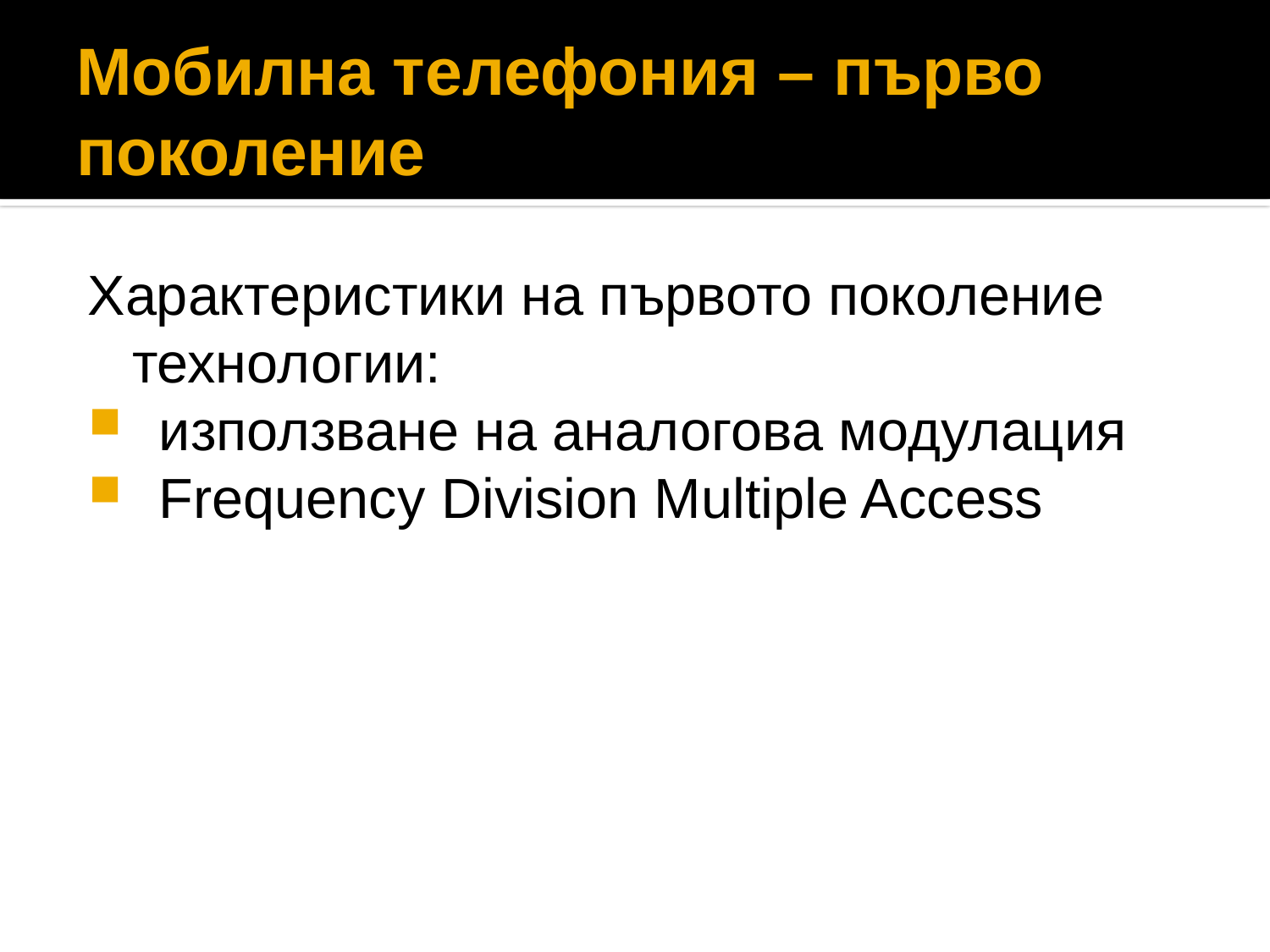

# Мобилна телефония – първо поколение
Характеристики на първото поколение технологии:
използване на аналогова модулация
Frequency Division Multiple Access